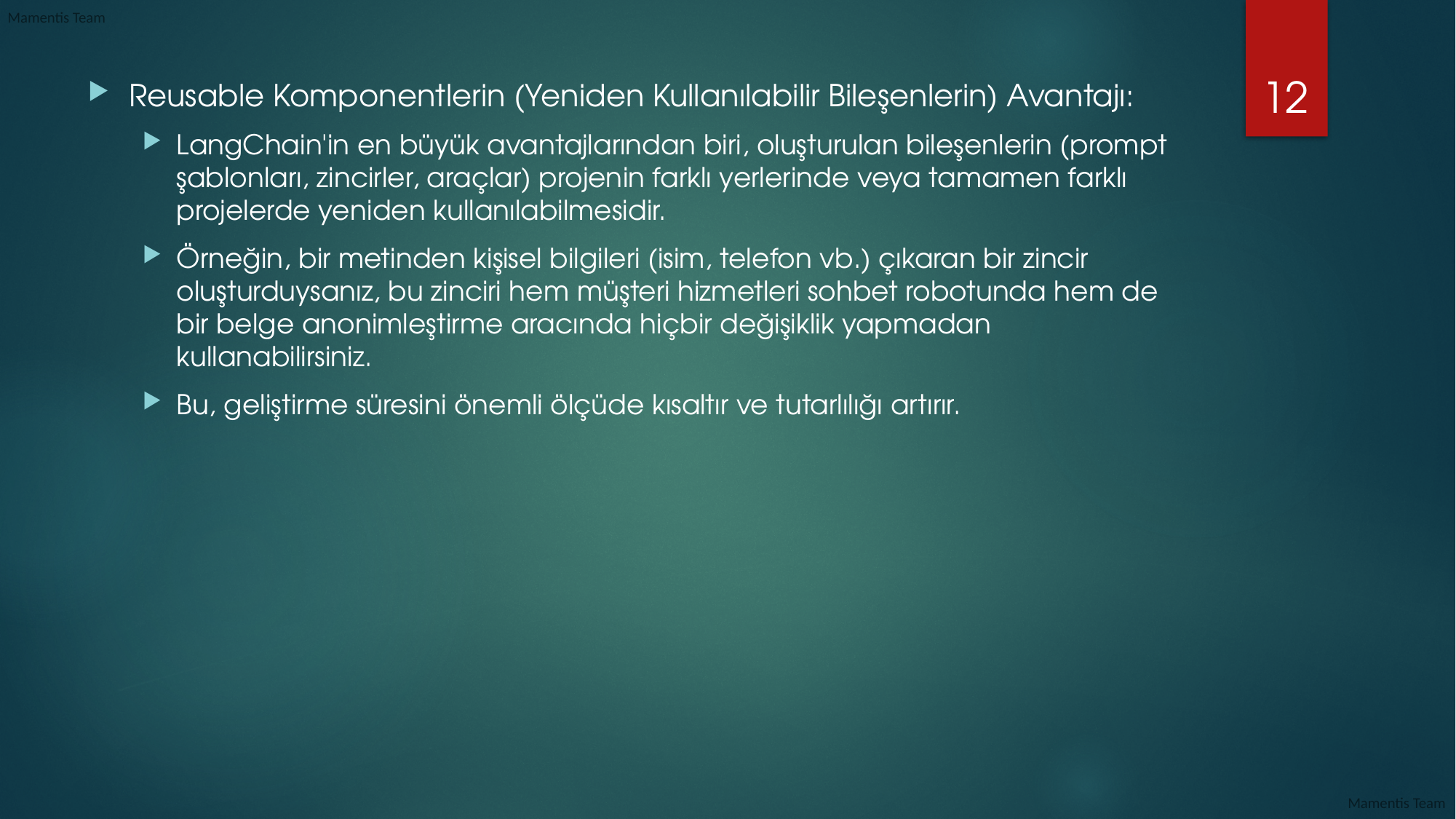

12
Reusable Komponentlerin (Yeniden Kullanılabilir Bileşenlerin) Avantajı:
LangChain'in en büyük avantajlarından biri, oluşturulan bileşenlerin (prompt şablonları, zincirler, araçlar) projenin farklı yerlerinde veya tamamen farklı projelerde yeniden kullanılabilmesidir.
Örneğin, bir metinden kişisel bilgileri (isim, telefon vb.) çıkaran bir zincir oluşturduysanız, bu zinciri hem müşteri hizmetleri sohbet robotunda hem de bir belge anonimleştirme aracında hiçbir değişiklik yapmadan kullanabilirsiniz.
Bu, geliştirme süresini önemli ölçüde kısaltır ve tutarlılığı artırır.